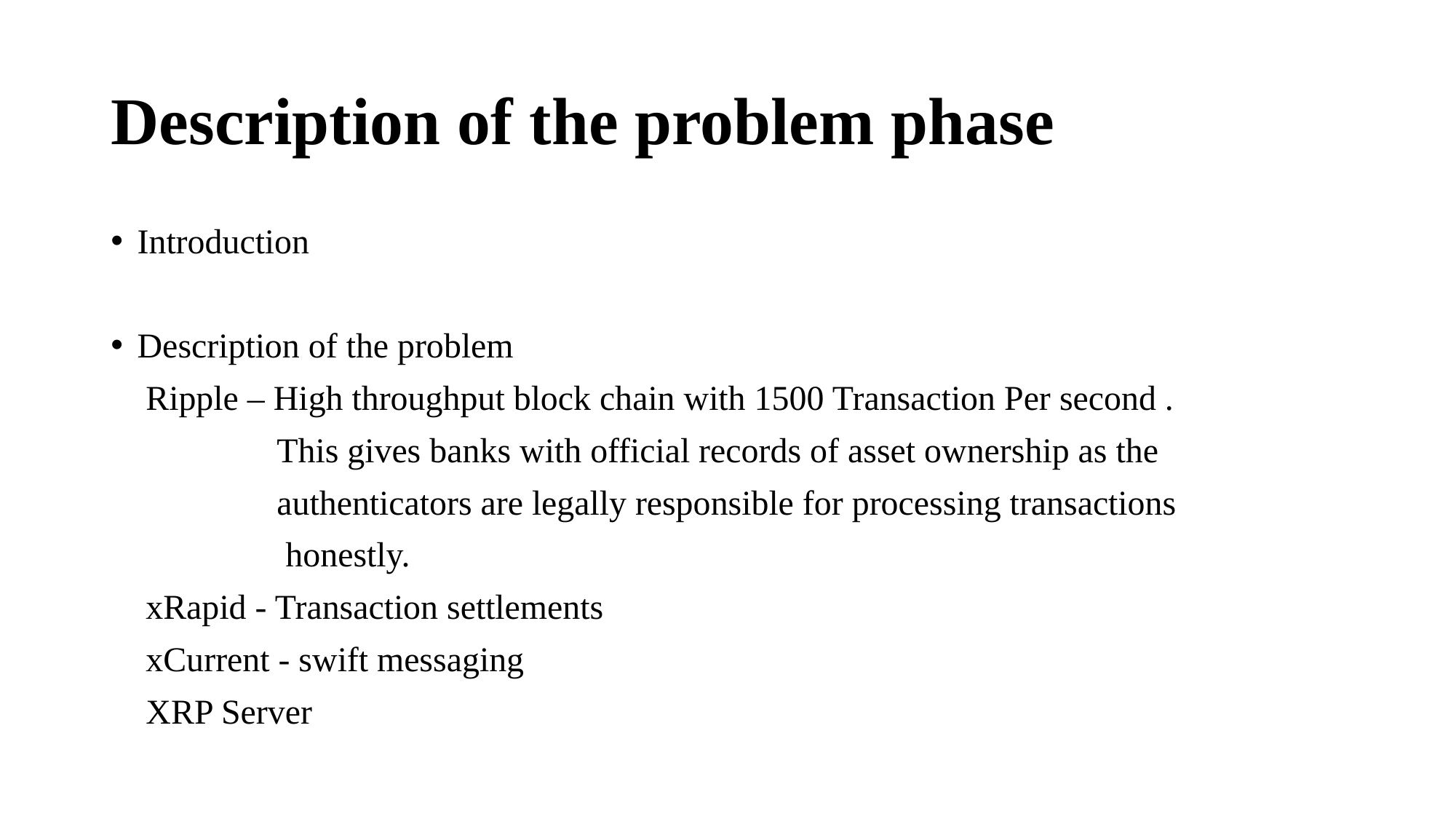

# Description of the problem phase
Introduction

Description of the problem
    Ripple – High throughput block chain with 1500 Transaction Per second .
                   This gives banks with official records of asset ownership as the
                   authenticators are legally responsible for processing transactions
                    honestly.
    xRapid - Transaction settlements
    xCurrent - swift messaging
    XRP Server